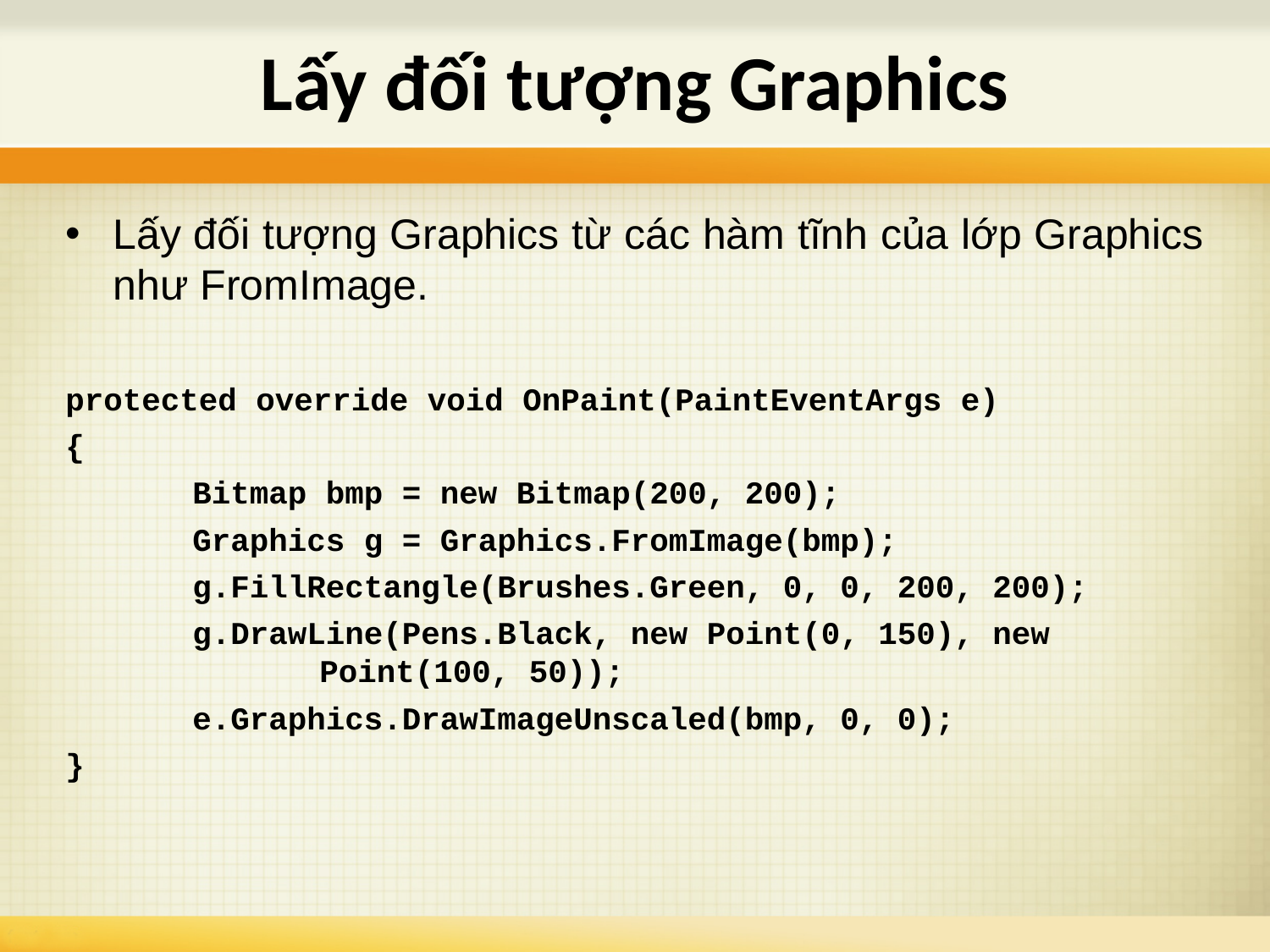

# Lấy đối tượng Graphics
Lấy đối tượng Graphics từ các hàm tĩnh của lớp Graphics như FromImage.

protected override void OnPaint(PaintEventArgs e)
{
	Bitmap bmp = new Bitmap(200, 200);
	Graphics g = Graphics.FromImage(bmp);
	g.FillRectangle(Brushes.Green, 0, 0, 200, 200);
	g.DrawLine(Pens.Black, new Point(0, 150), new 			Point(100, 50));
	e.Graphics.DrawImageUnscaled(bmp, 0, 0);
}